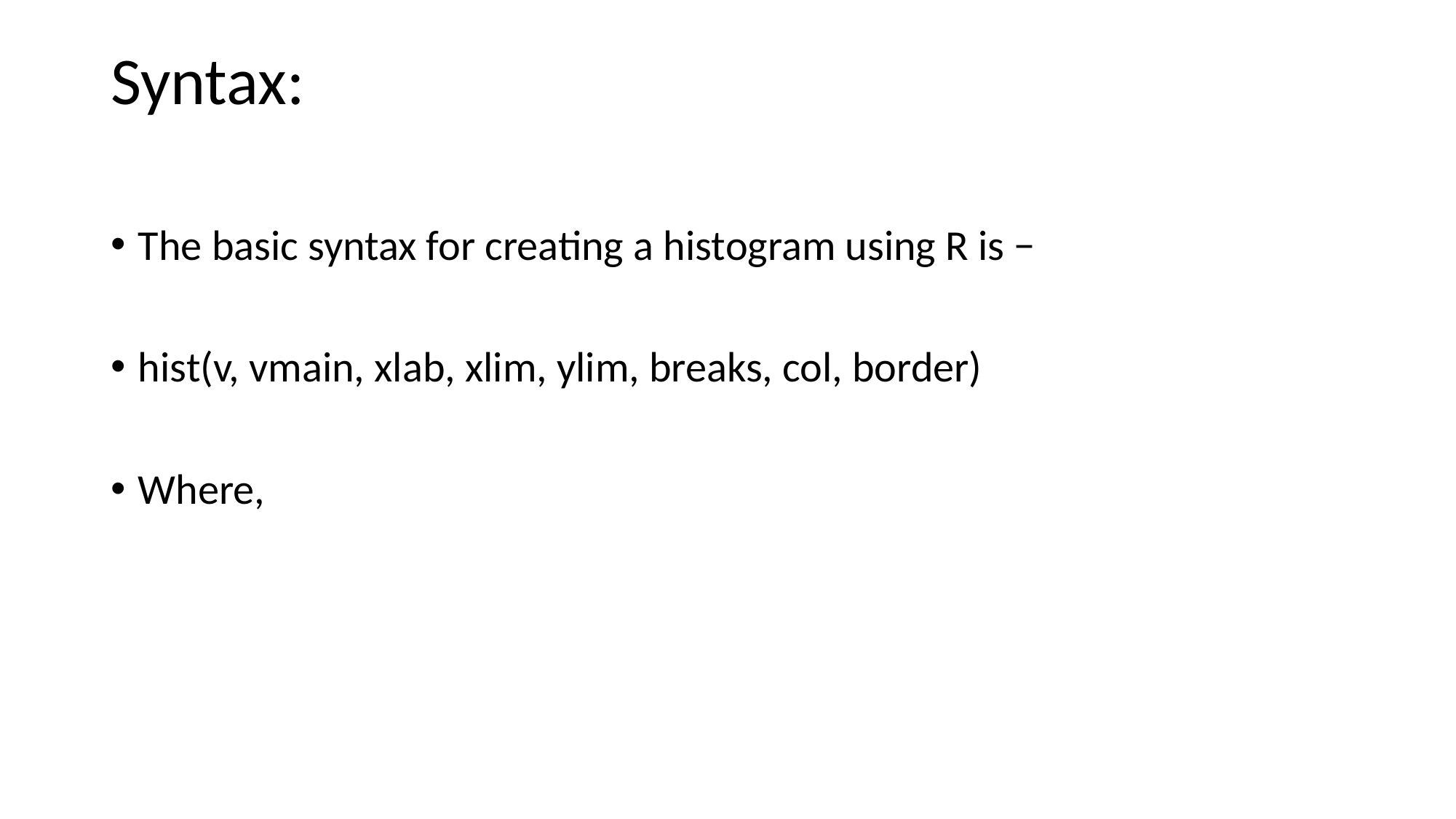

# Syntax:
The basic syntax for creating a histogram using R is −

hist(v, vmain, xlab, xlim, ylim, breaks, col, border)

Where,